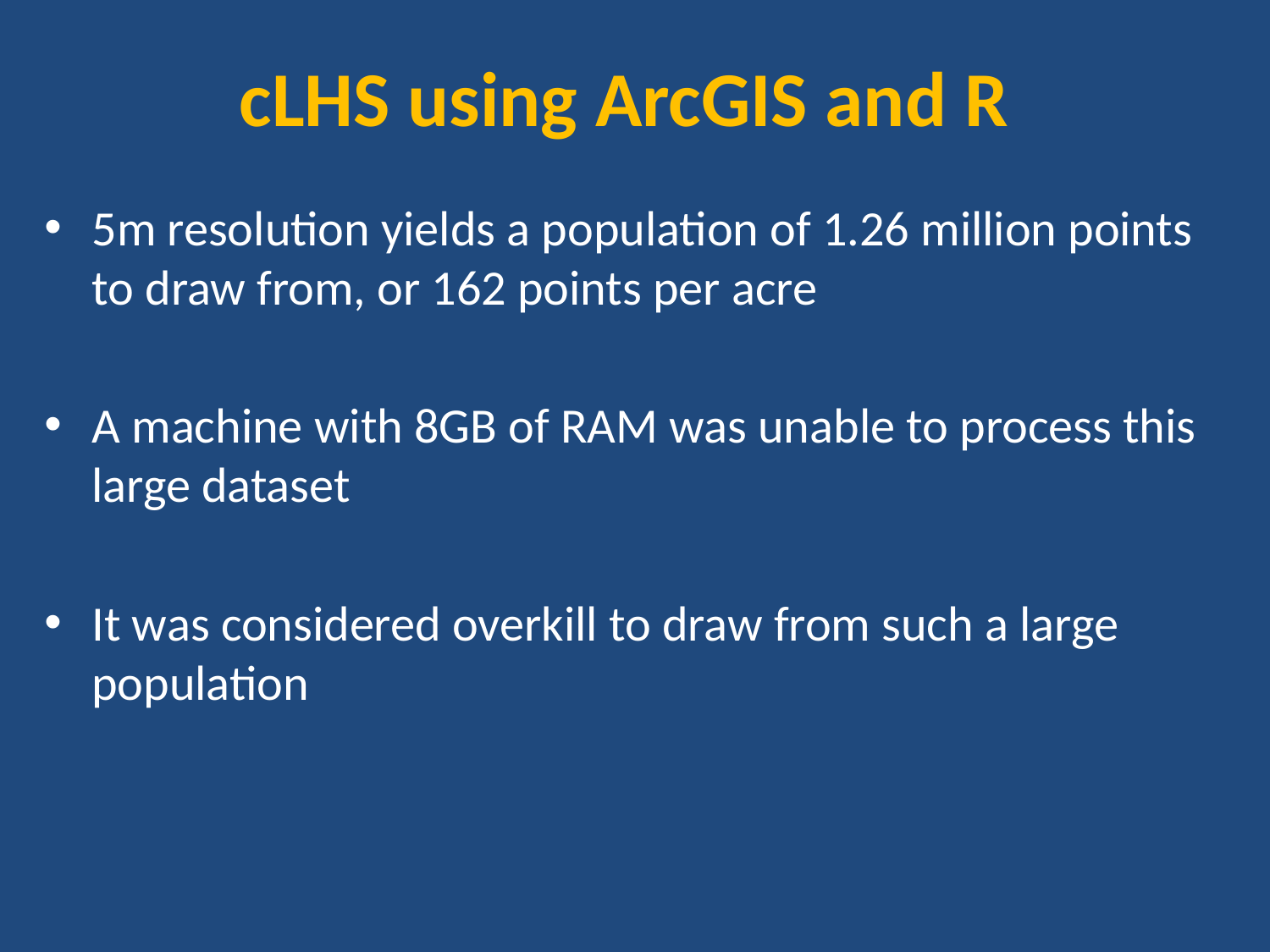

# cLHS using ArcGIS and R
5m resolution yields a population of 1.26 million points to draw from, or 162 points per acre

A machine with 8GB of RAM was unable to process this large dataset

It was considered overkill to draw from such a large population